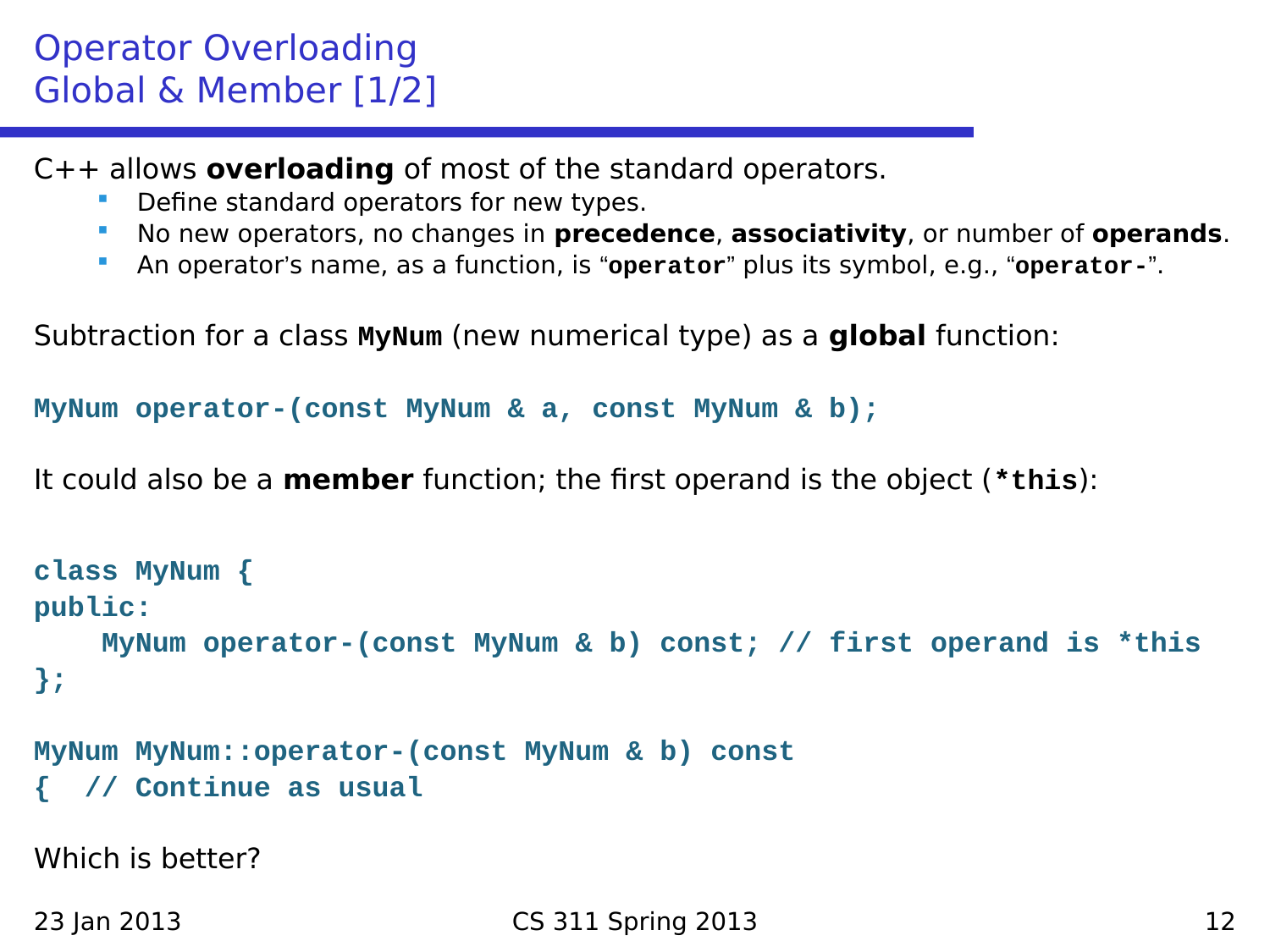

# Operator Overloading Global & Member [1/2]
C++ allows overloading of most of the standard operators.
Define standard operators for new types.
No new operators, no changes in precedence, associativity, or number of operands.
An operator’s name, as a function, is “operator” plus its symbol, e.g., “operator-”.

Subtraction for a class MyNum (new numerical type) as a global function:

MyNum operator-(const MyNum & a, const MyNum & b);

It could also be a member function; the first operand is the object (*this):

class MyNum {
public:
    MyNum operator-(const MyNum & b) const; // first operand is *this
};

MyNum MyNum::operator-(const MyNum & b) const
{  // Continue as usual

Which is better?
23 Jan 2013
CS 311 Spring 2013
12